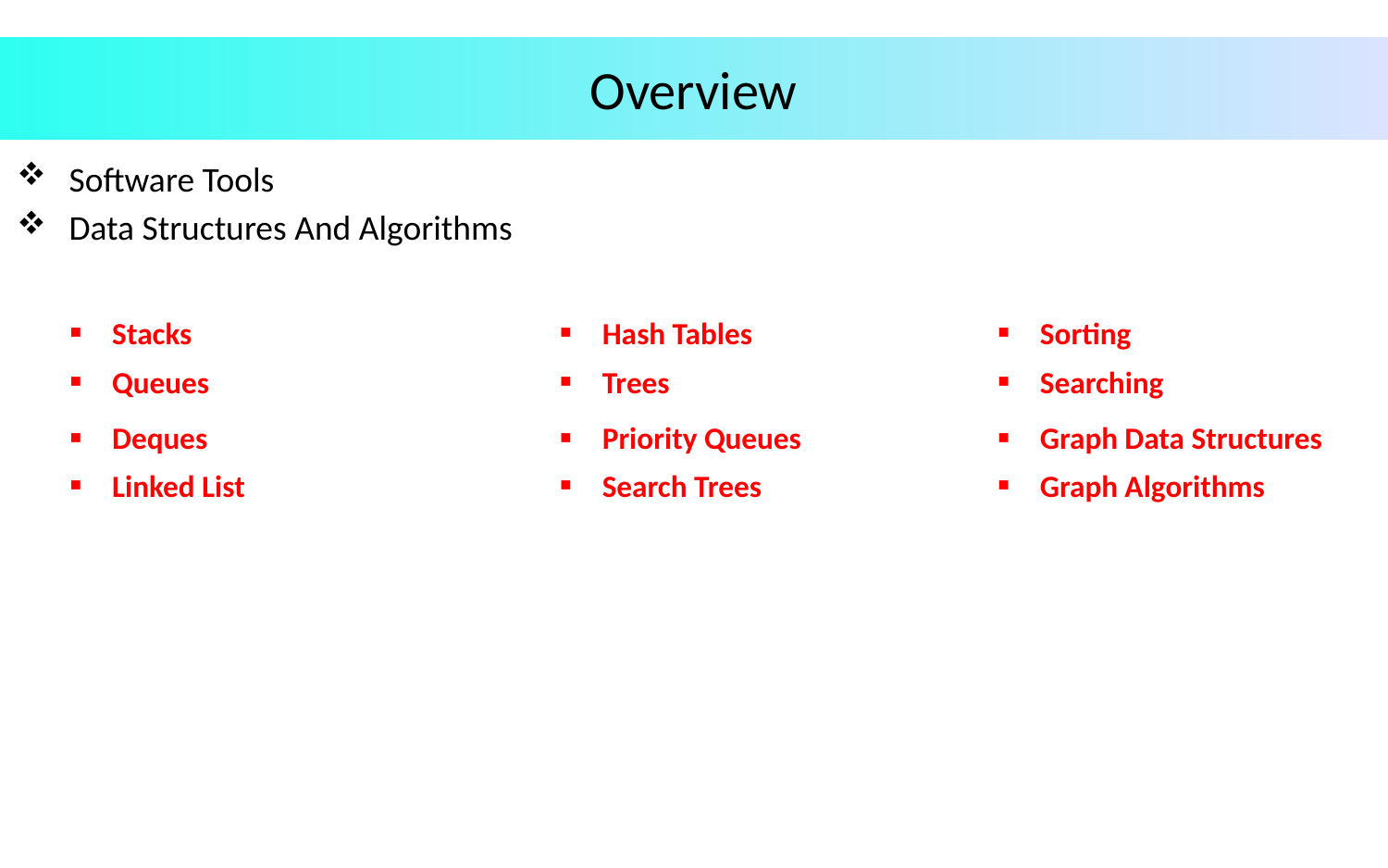

Overview
# Software Tools
Data Structures And Algorithms

| Stacks | Hash Tables | Sorting |
| --- | --- | --- |
| Queues | Trees | Searching |
| Deques | Priority Queues | Graph Data Structures |
| Linked List | Search Trees | Graph Algorithms |